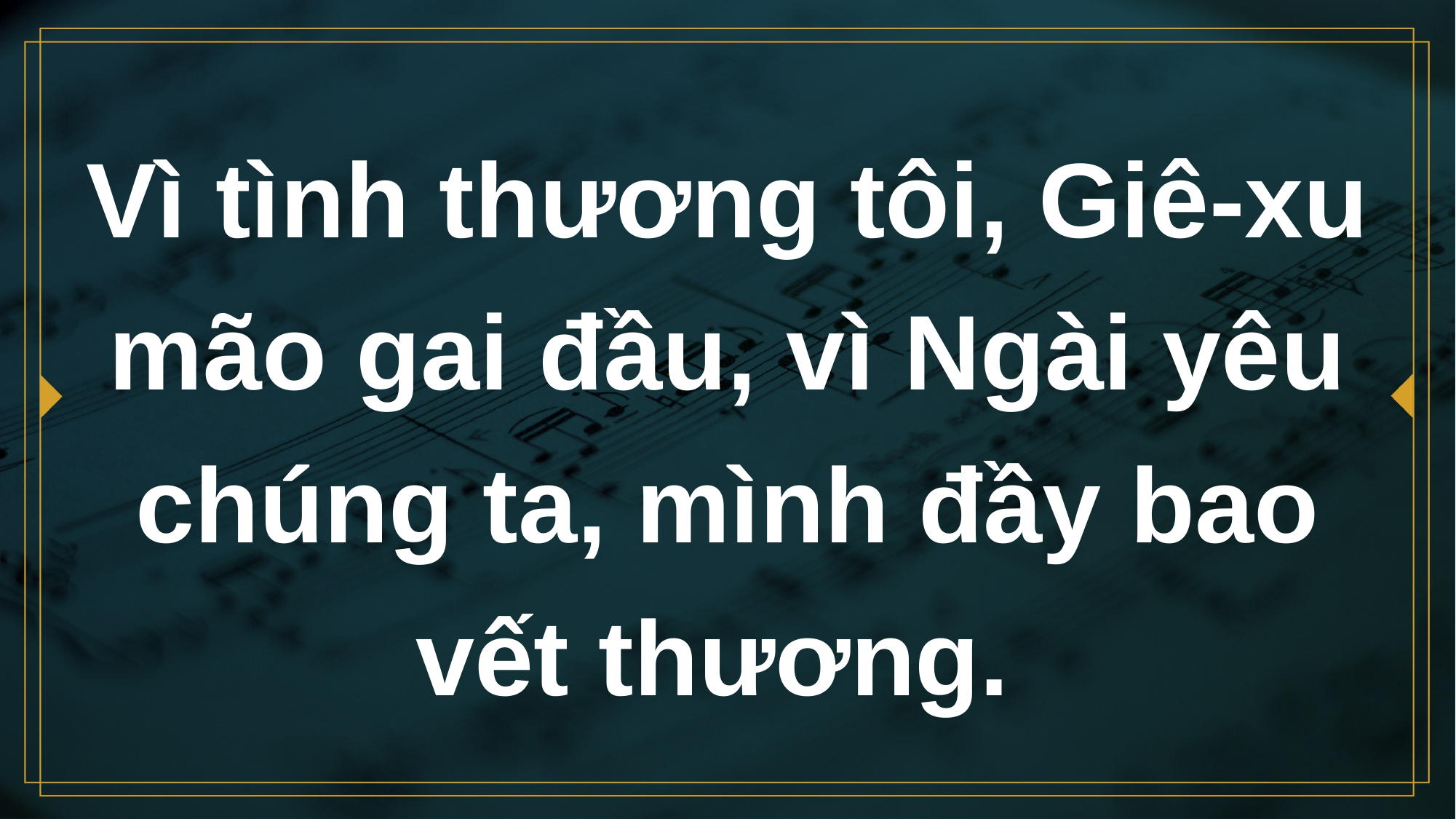

# Vì tình thương tôi, Giê-xu mão gai đầu, vì Ngài yêu chúng ta, mình đầy bao vết thương.